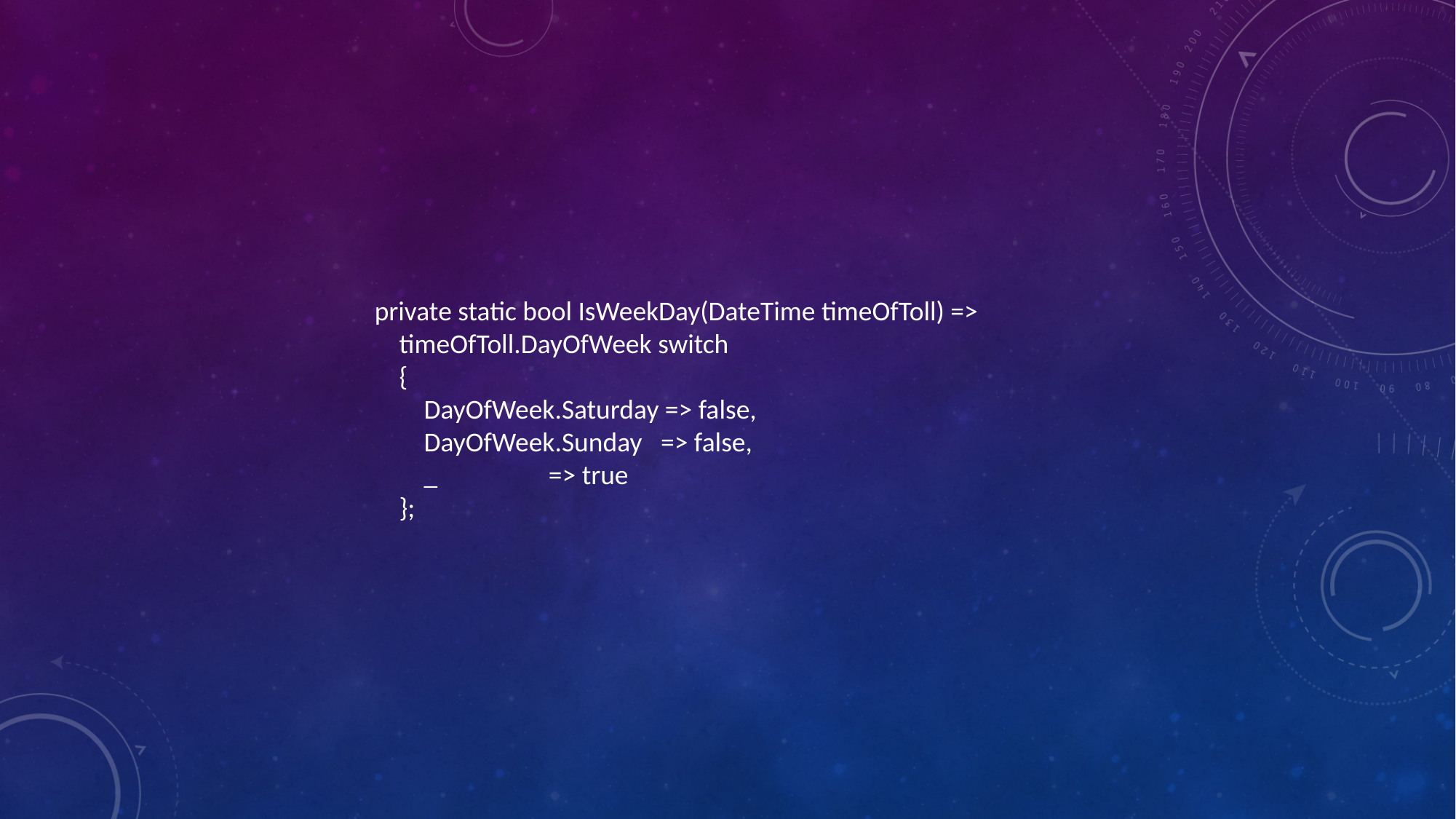

private static bool IsWeekDay(DateTime timeOfToll) =>
    timeOfToll.DayOfWeek switch
    {
        DayOfWeek.Saturday => false,
        DayOfWeek.Sunday   => false,
        _                  => true
    };